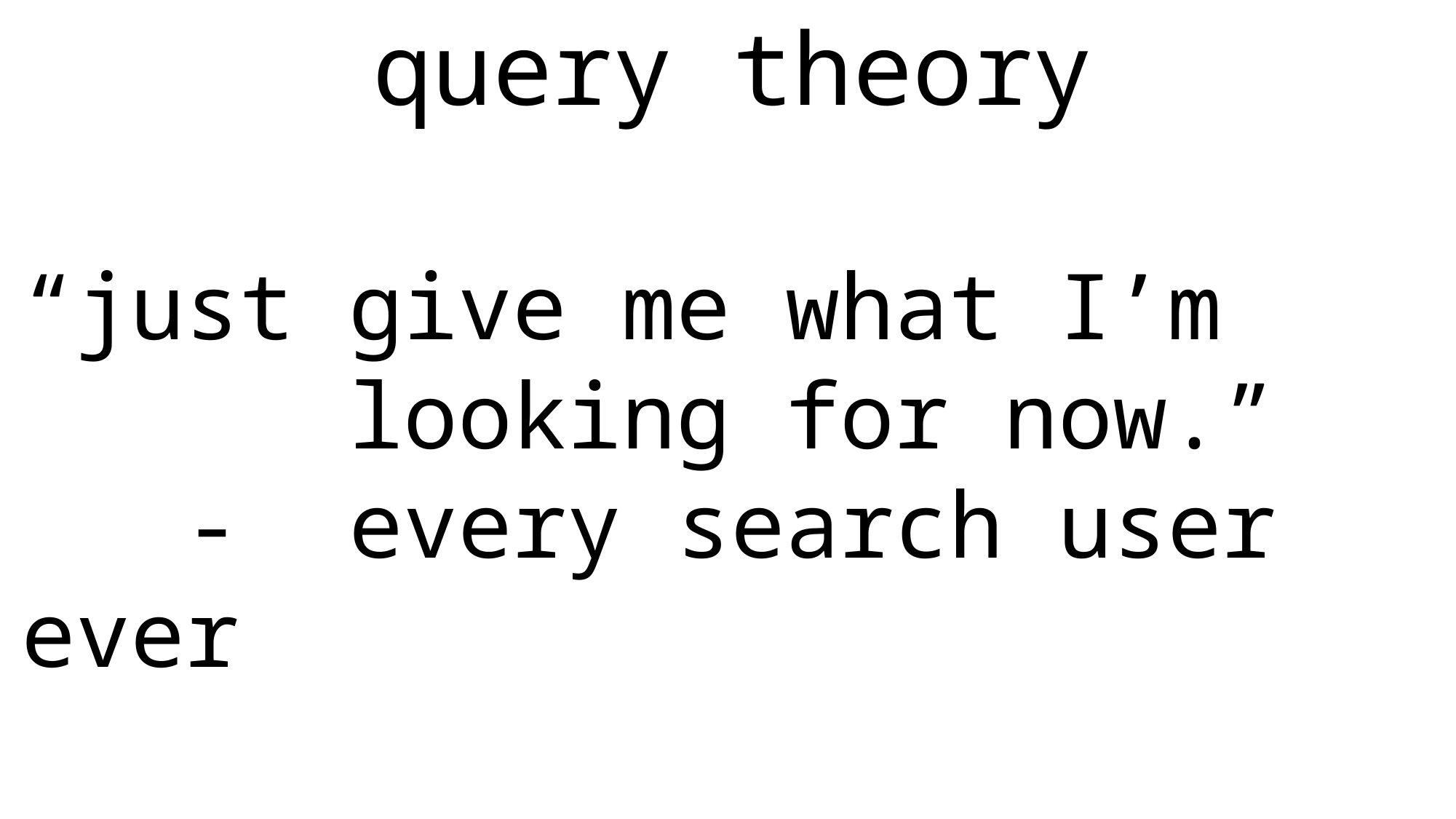

query theory
|  |
| --- |
“just give me what I’m  			  looking for now.”
   -  every search user ever